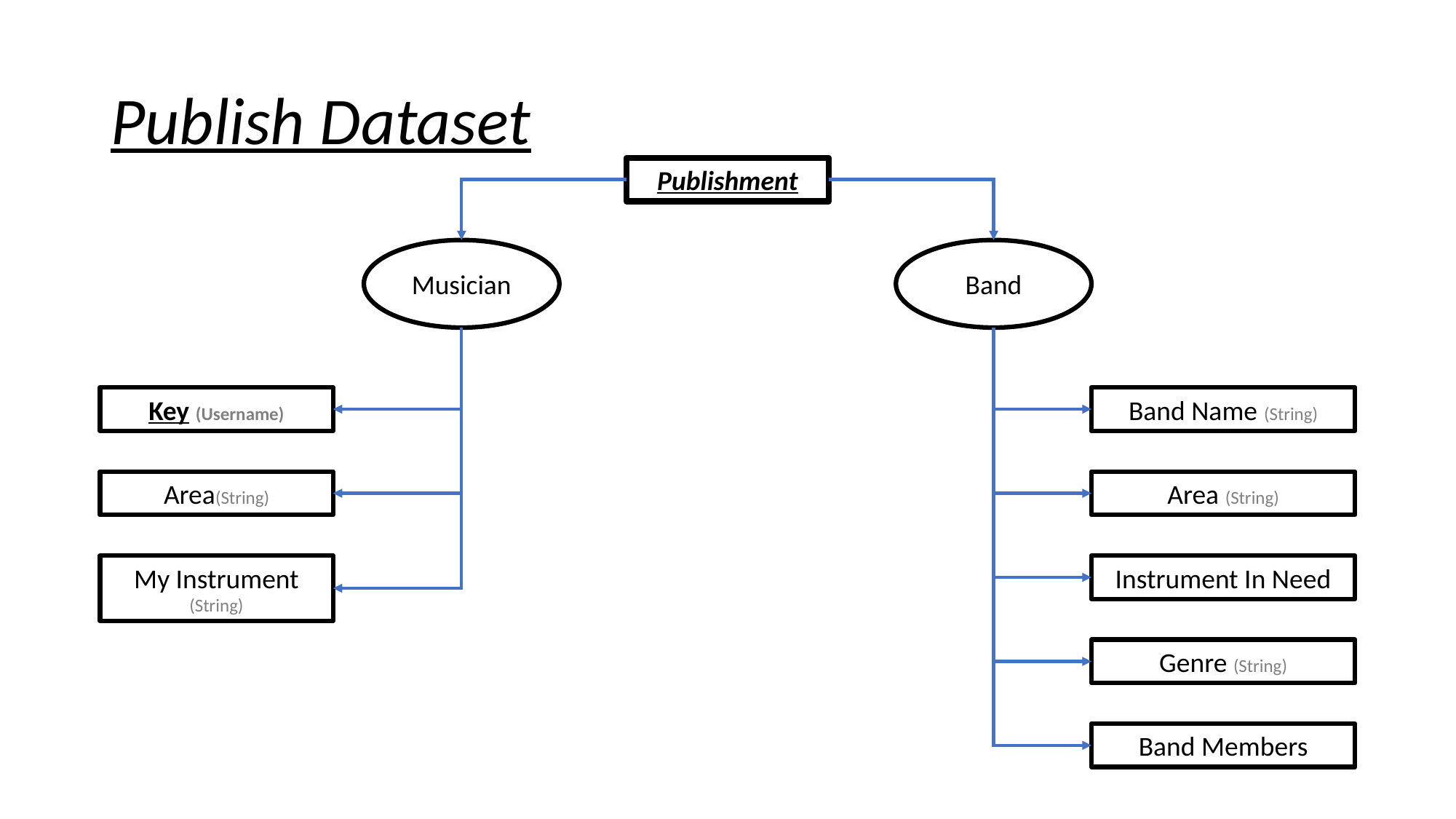

# Publish Dataset
Publishment
Musician
Band
Key (Username)
Band Name (String)
Area(String)
Area (String)
My Instrument (String)
Instrument In Need
Genre (String)
Band Members